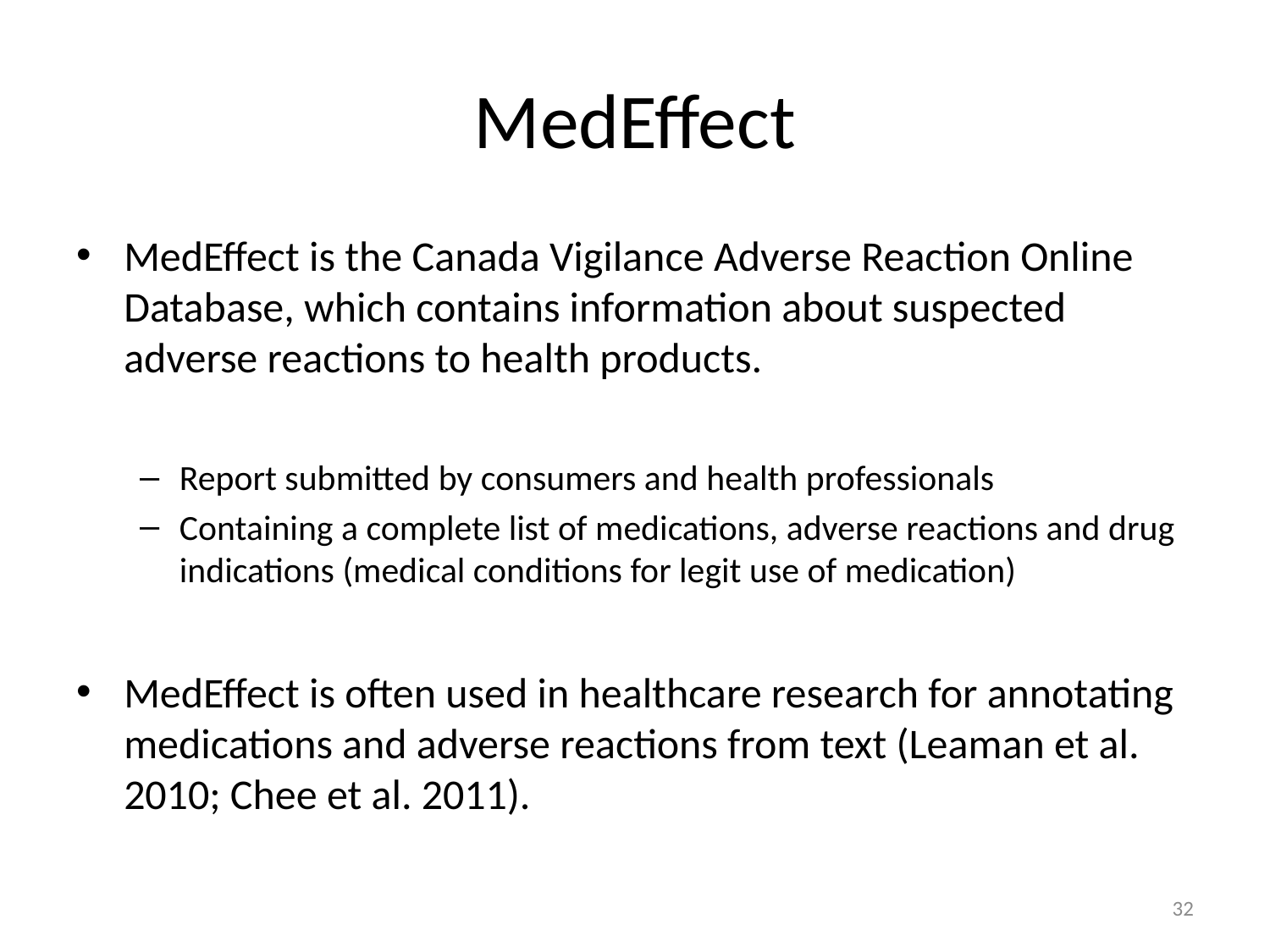

# MedEffect
MedEffect is the Canada Vigilance Adverse Reaction Online Database, which contains information about suspected adverse reactions to health products.

Report submitted by consumers and health professionals
Containing a complete list of medications, adverse reactions and drug indications (medical conditions for legit use of medication)

MedEffect is often used in healthcare research for annotating medications and adverse reactions from text (Leaman et al. 2010; Chee et al. 2011).
32